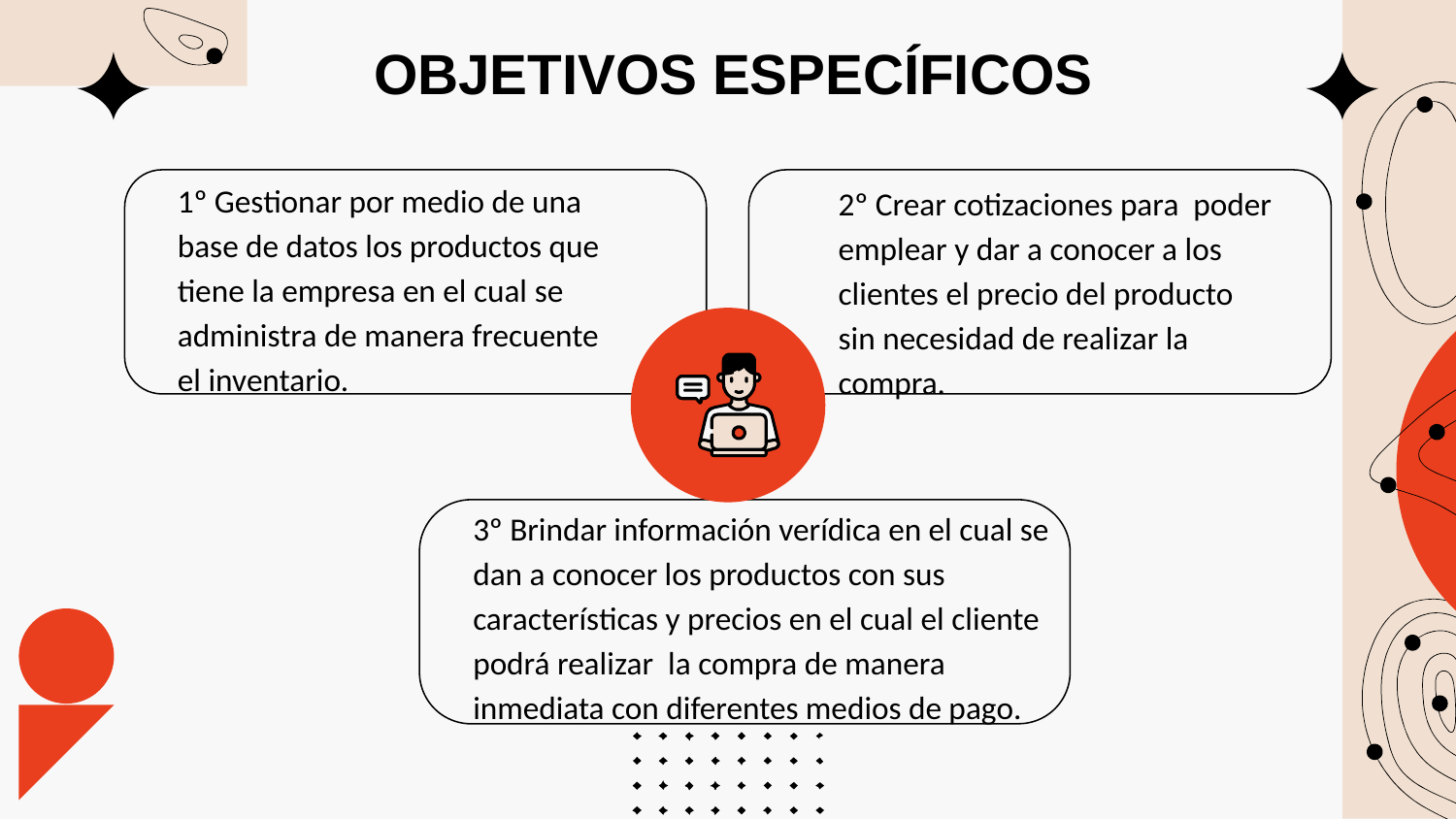

# OBJETIVOS ESPECÍFICOS

1º Gestionar por medio de una base de datos los productos que tiene la empresa en el cual se administra de manera frecuente el inventario.
2º Crear cotizaciones para  poder emplear y dar a conocer a los clientes el precio del producto sin necesidad de realizar la compra.

3º Brindar información verídica en el cual se dan a conocer los productos con sus características y precios en el cual el cliente podrá realizar  la compra de manera inmediata con diferentes medios de pago.